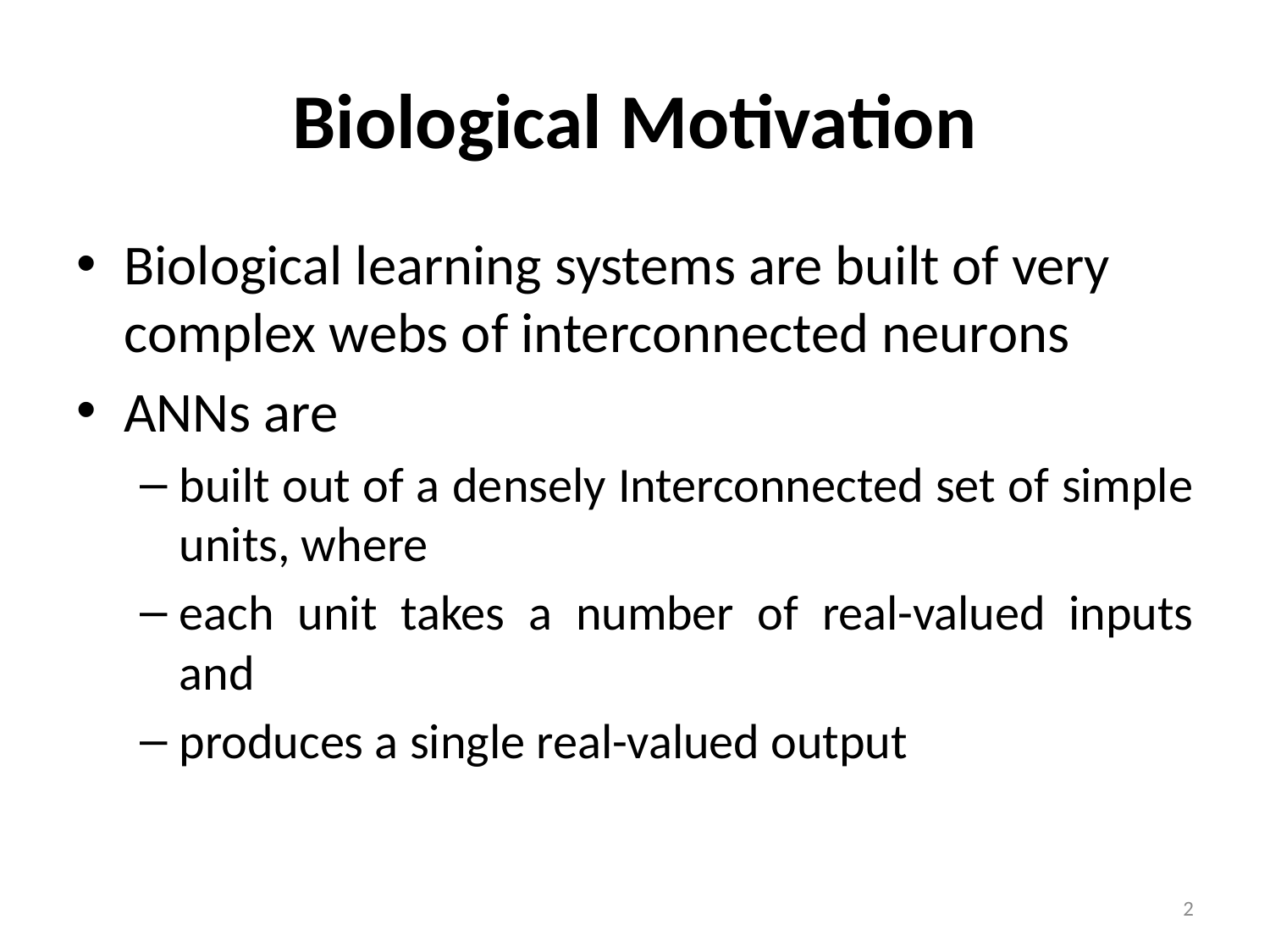

# Biological Motivation
Biological learning systems are built of very complex webs of interconnected neurons
ANNs are
built out of a densely Interconnected set of simple units, where
each unit takes a number of real-valued inputs and
produces a single real-valued output
2